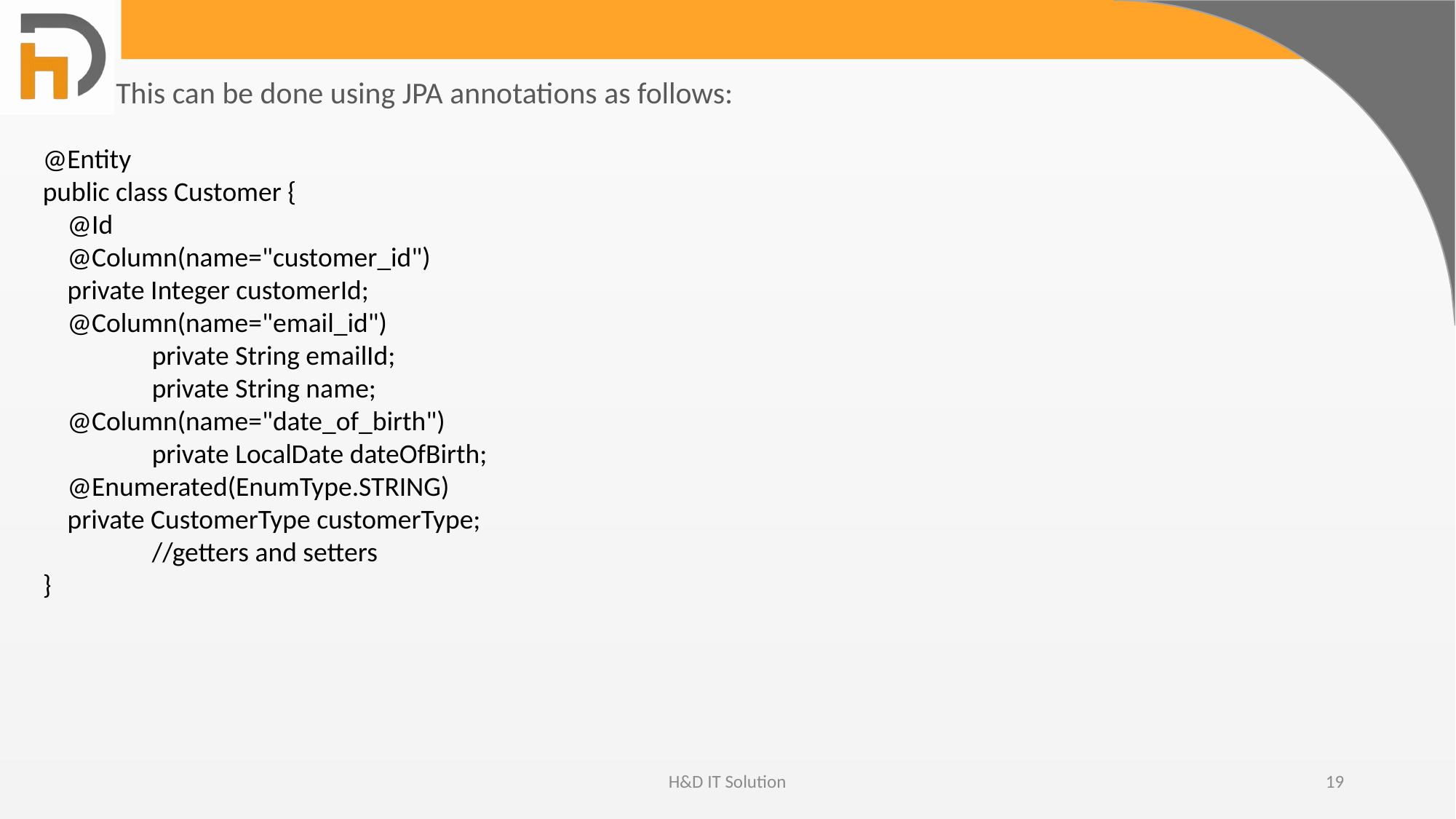

This can be done using JPA annotations as follows:
@Entity
public class Customer {
    @Id
    @Column(name="customer_id")
    private Integer customerId;
    @Column(name="email_id")
	private String emailId;
	private String name;
    @Column(name="date_of_birth")
	private LocalDate dateOfBirth;
    @Enumerated(EnumType.STRING)
    private CustomerType customerType;
	//getters and setters
}
H&D IT Solution
19